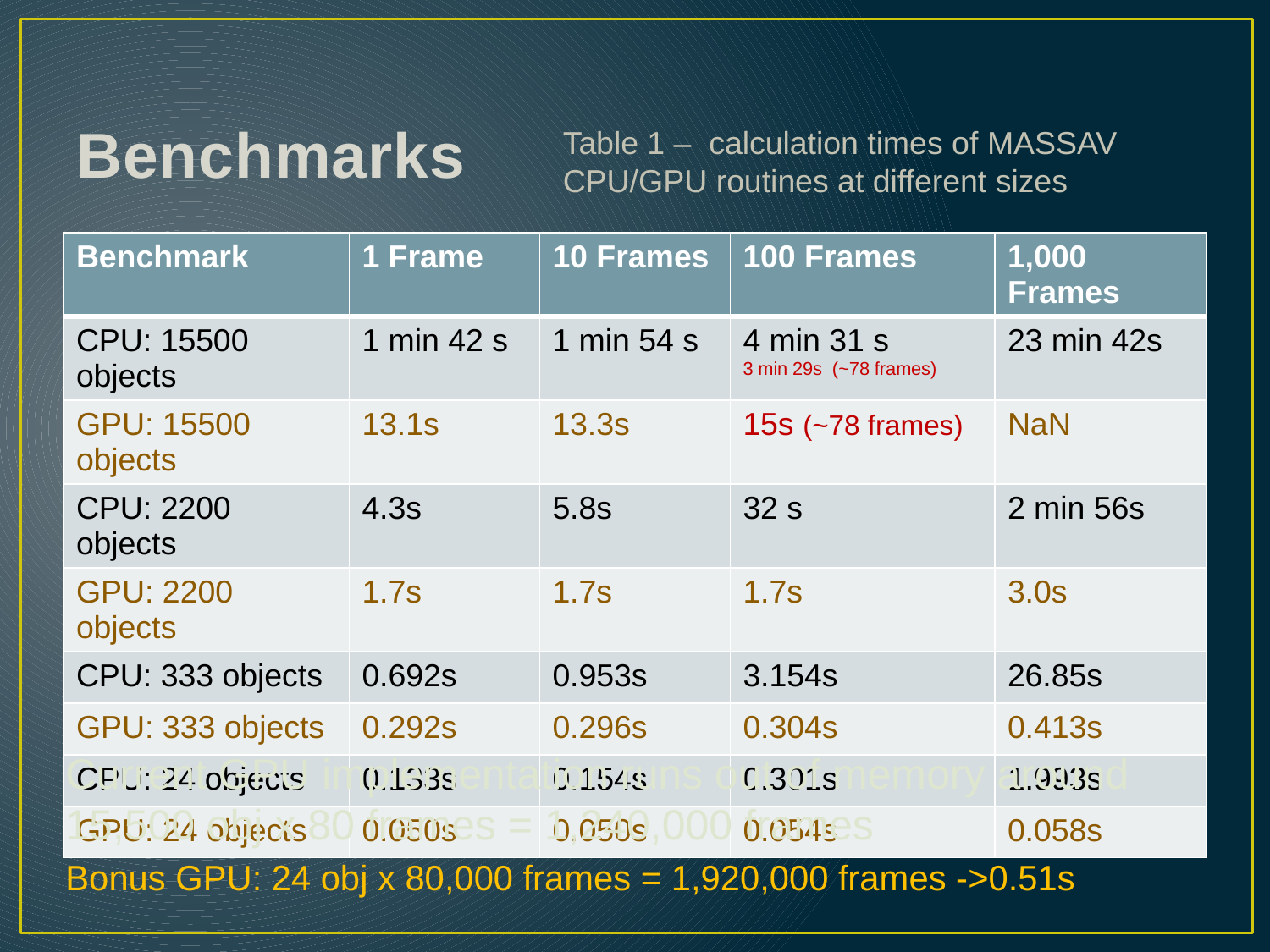

# Benchmarks
Table 1 –  calculation times of MASSAV CPU/GPU routines at different sizes
| Benchmark | 1 Frame | 10 Frames | 100 Frames | 1,000 Frames |
| --- | --- | --- | --- | --- |
| CPU: 15500 objects | 1 min 42 s | 1 min 54 s | 4 min 31 s 3 min 29s (~78 frames) | 23 min 42s |
| GPU: 15500 objects | 13.1s | 13.3s | 15s (~78 frames) | NaN |
| CPU: 2200 objects | 4.3s | 5.8s | 32 s | 2 min 56s |
| GPU: 2200 objects | 1.7s | 1.7s | 1.7s | 3.0s |
| CPU: 333 objects | 0.692s | 0.953s | 3.154s | 26.85s |
| GPU: 333 objects | 0.292s | 0.296s | 0.304s | 0.413s |
| CPU: 24 objects | 0.133s | 0.154s | 0.301s | 1.993s |
| GPU: 24 objects | 0.050s | 0.050s | 0.054s | 0.058s |
Current GPU implementation runs out of memory around 15,500 obj x 80 frames = 1,240,000 frames
Bonus GPU: 24 obj x 80,000 frames = 1,920,000 frames ->0.51s